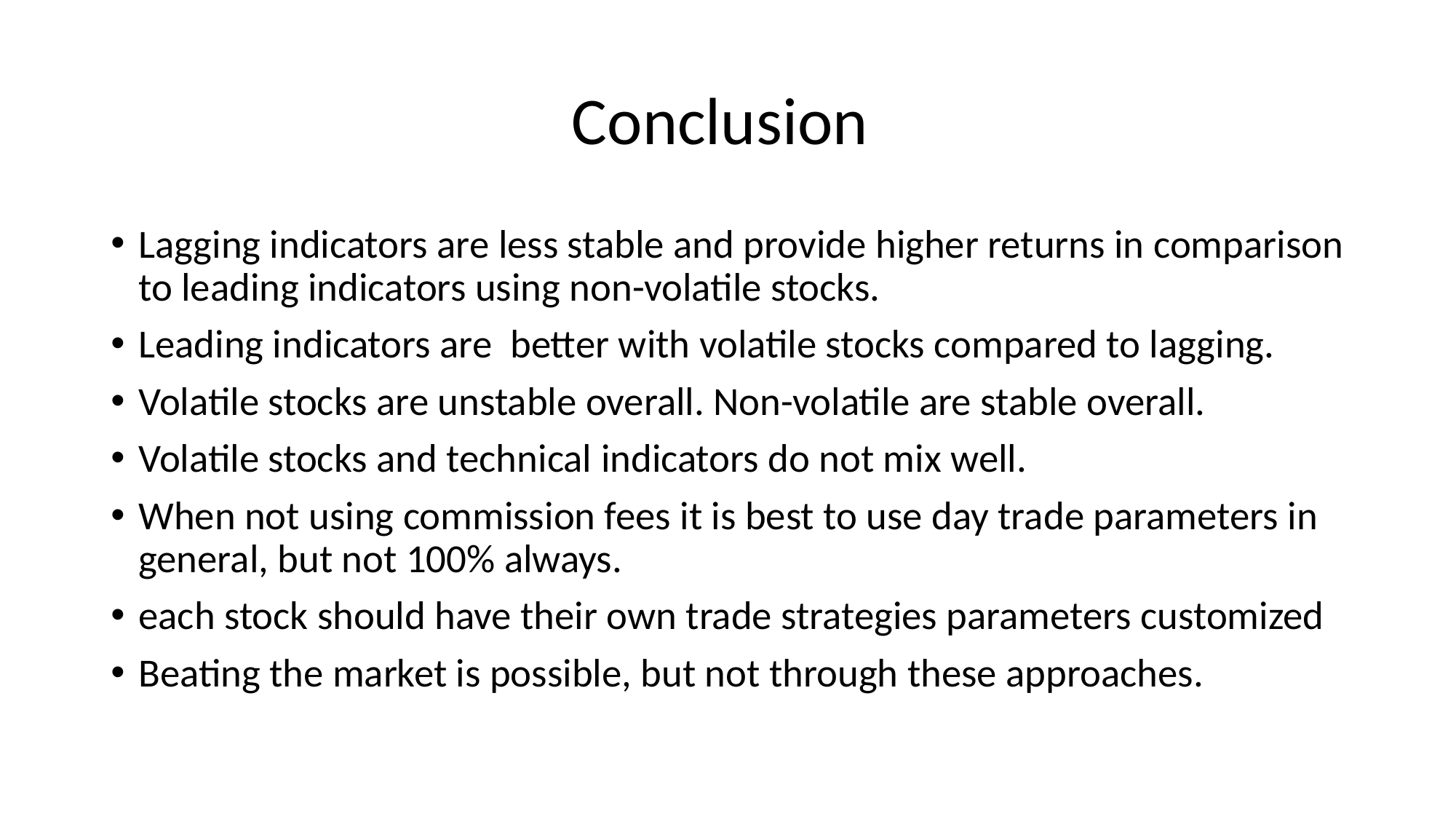

# Conclusion
Lagging indicators are less stable and provide higher returns in comparison to leading indicators using non-volatile stocks.
Leading indicators are  better with volatile stocks compared to lagging.
Volatile stocks are unstable overall. Non-volatile are stable overall.
Volatile stocks and technical indicators do not mix well.
When not using commission fees it is best to use day trade parameters in general, but not 100% always.
each stock should have their own trade strategies parameters customized
Beating the market is possible, but not through these approaches.